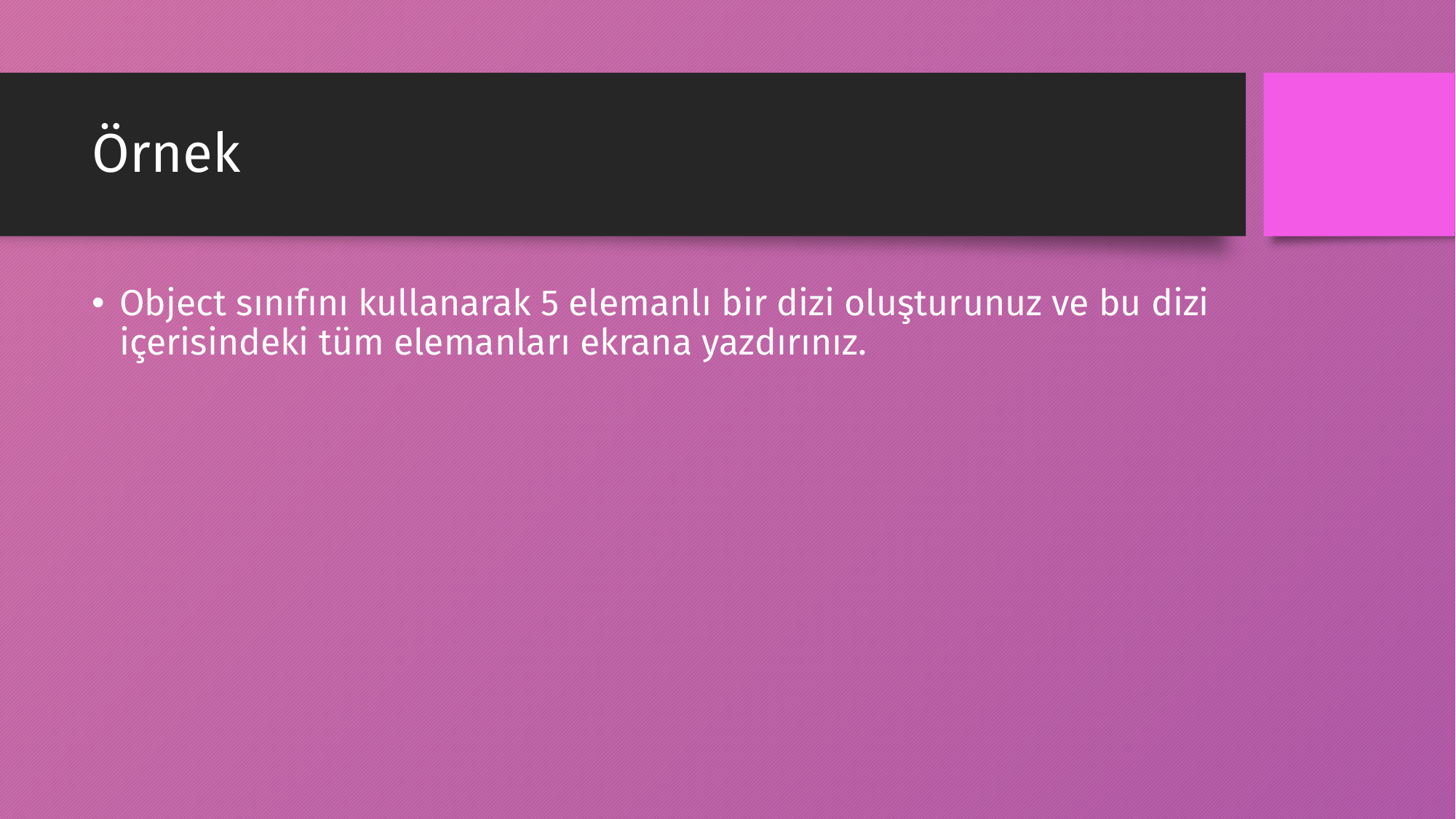

# Örnek
Object sınıfını kullanarak 5 elemanlı bir dizi oluşturunuz ve bu dizi içerisindeki tüm elemanları ekrana yazdırınız.